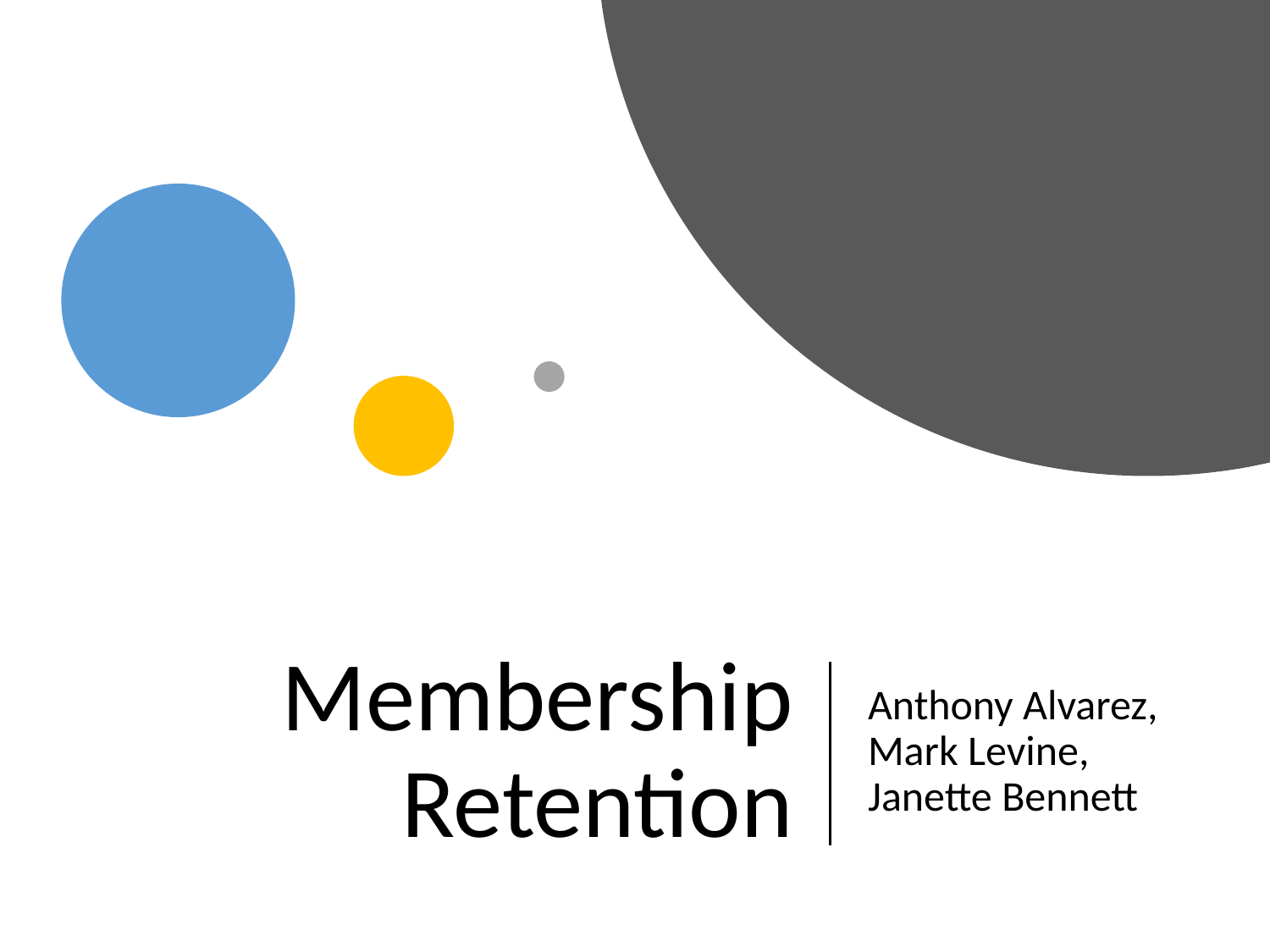

# Membership Retention
Anthony Alvarez, Mark Levine, Janette Bennett